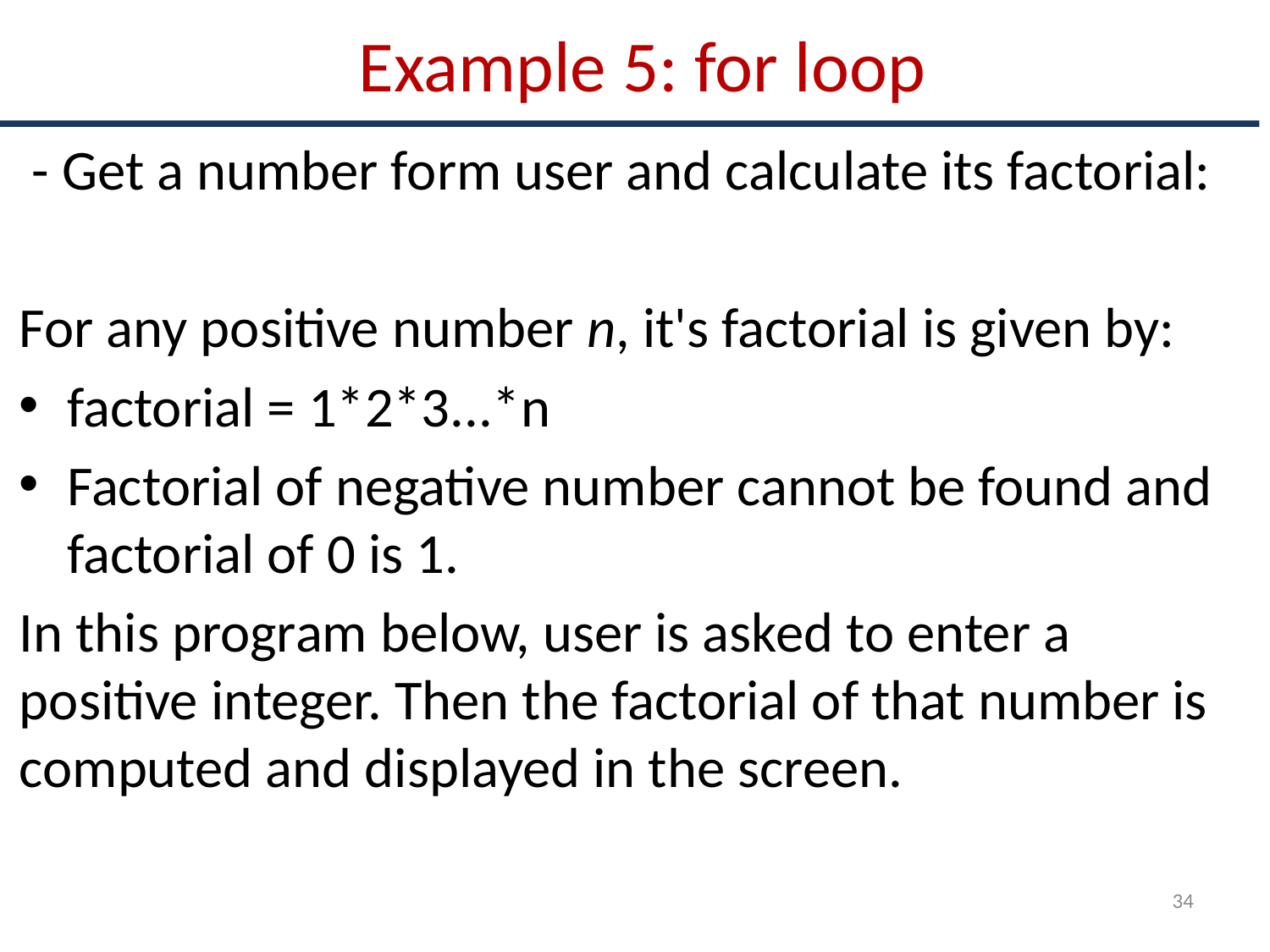

# Example 5: for loop

 - Get a number form user and calculate its factorial:

For any positive number n, it's factorial is given by:
factorial = 1*2*3...*n
Factorial of negative number cannot be found and factorial of 0 is 1.
In this program below, user is asked to enter a positive integer. Then the factorial of that number is computed and displayed in the screen.

34